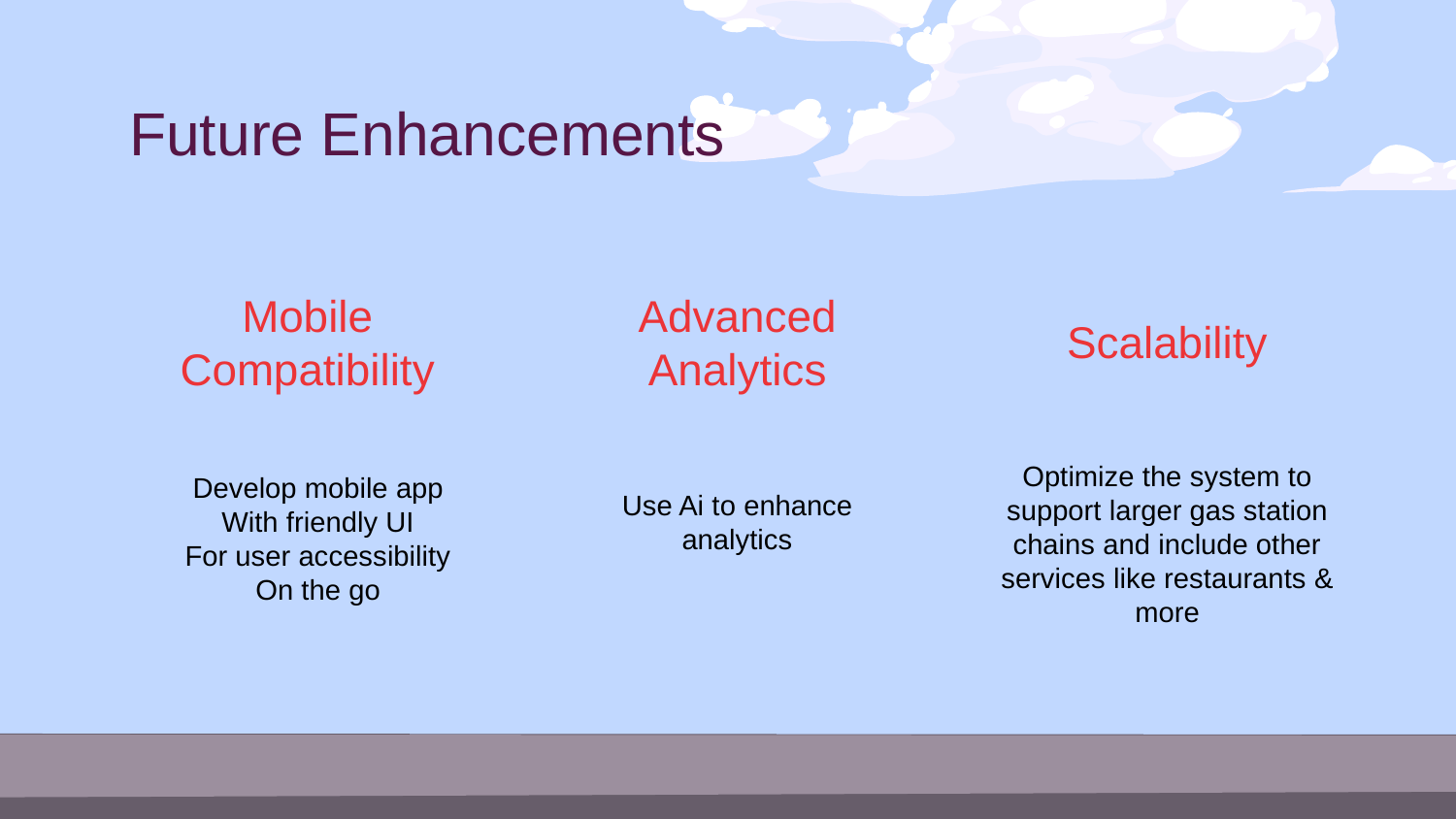

Future Enhancements
# Mobile Compatibility
Advanced Analytics
Scalability
Develop mobile app
With friendly UI
For user accessibility
On the go
Optimize the system to support larger gas station chains and include other services like restaurants & more
Use Ai to enhance analytics